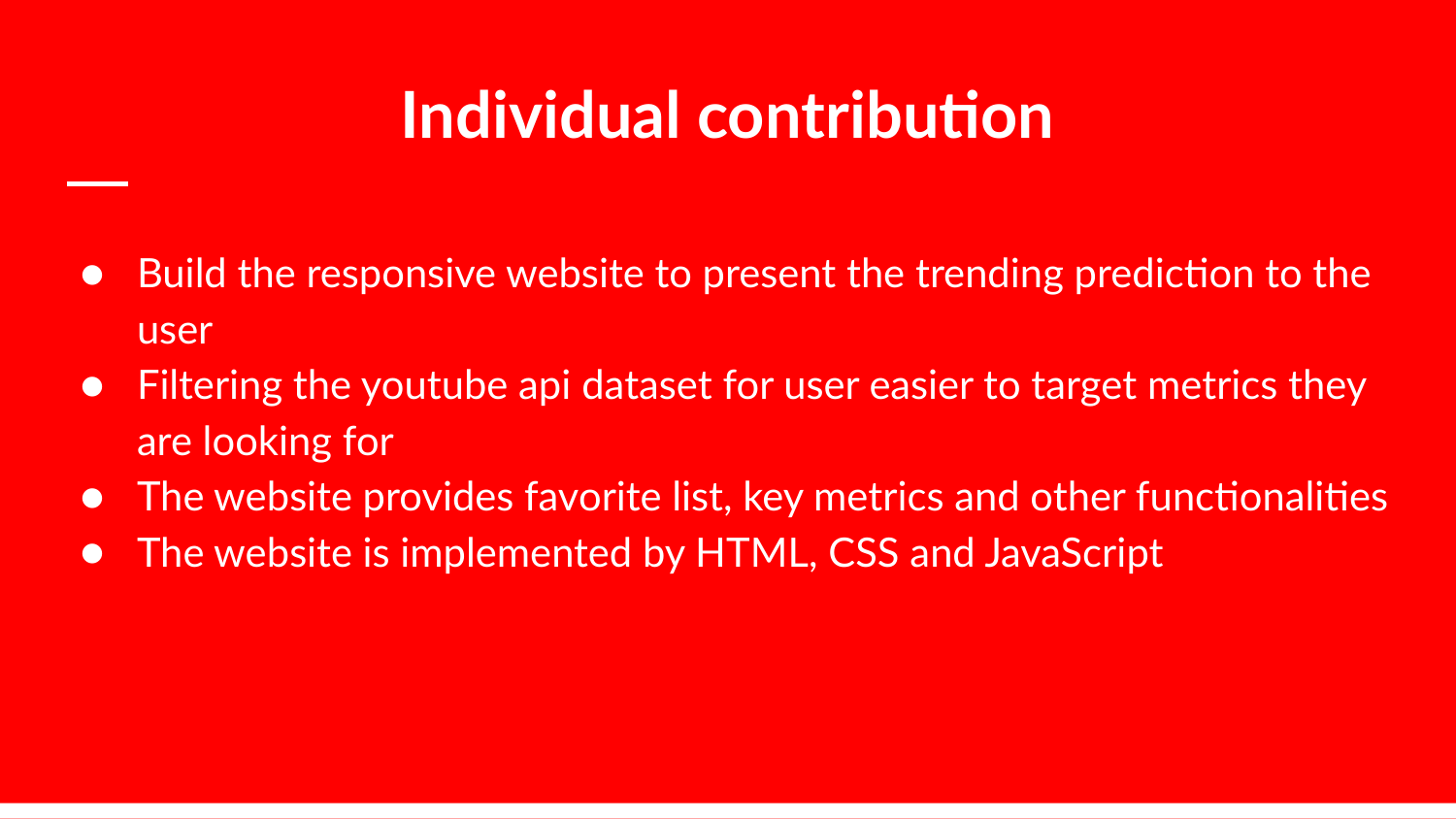

# Individual contribution
Build the responsive website to present the trending prediction to the user
Filtering the youtube api dataset for user easier to target metrics they are looking for
The website provides favorite list, key metrics and other functionalities
The website is implemented by HTML, CSS and JavaScript